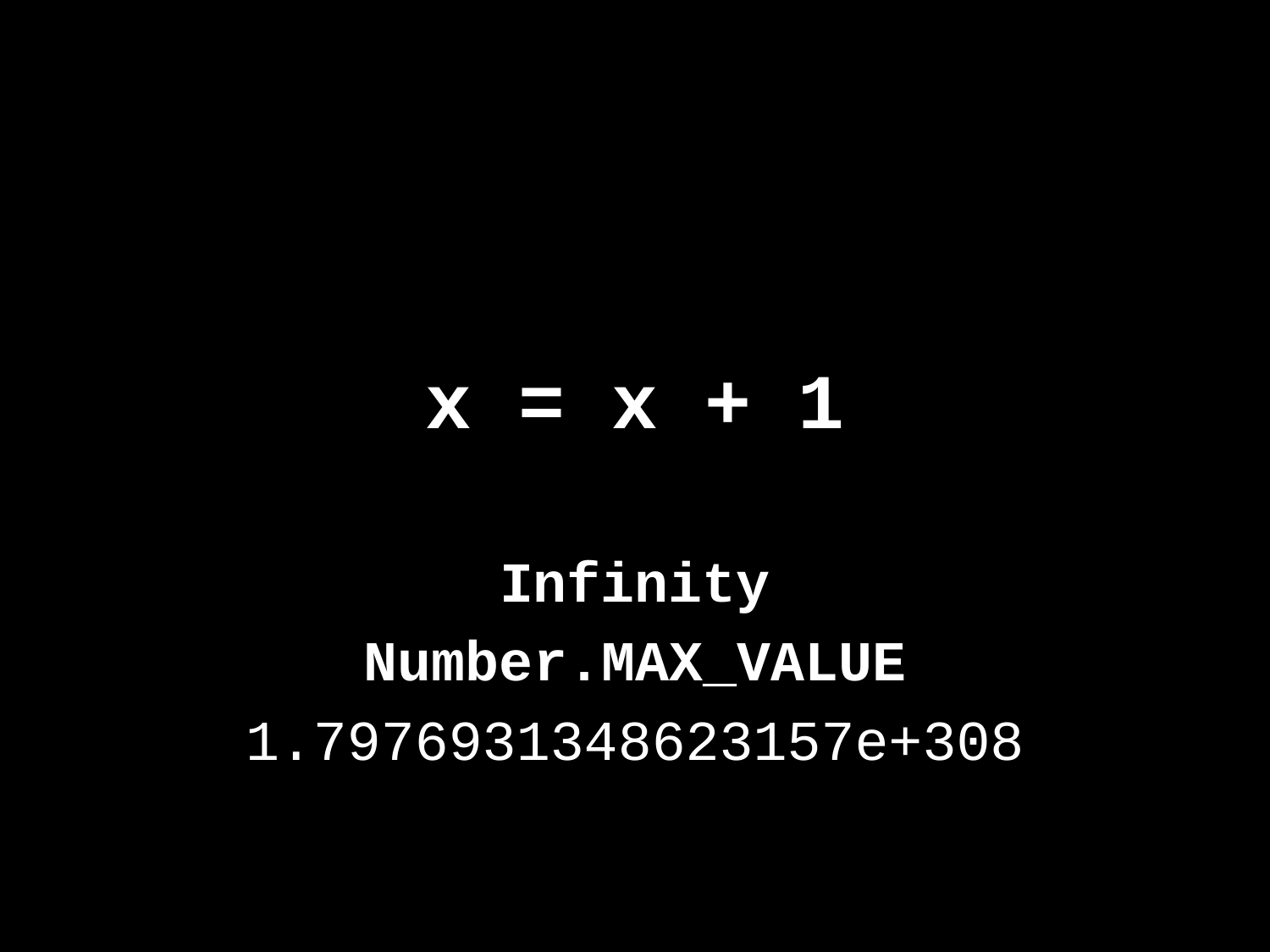

# x = x + 1
Infinity
Number.MAX_VALUE
1.7976931348623157e+308